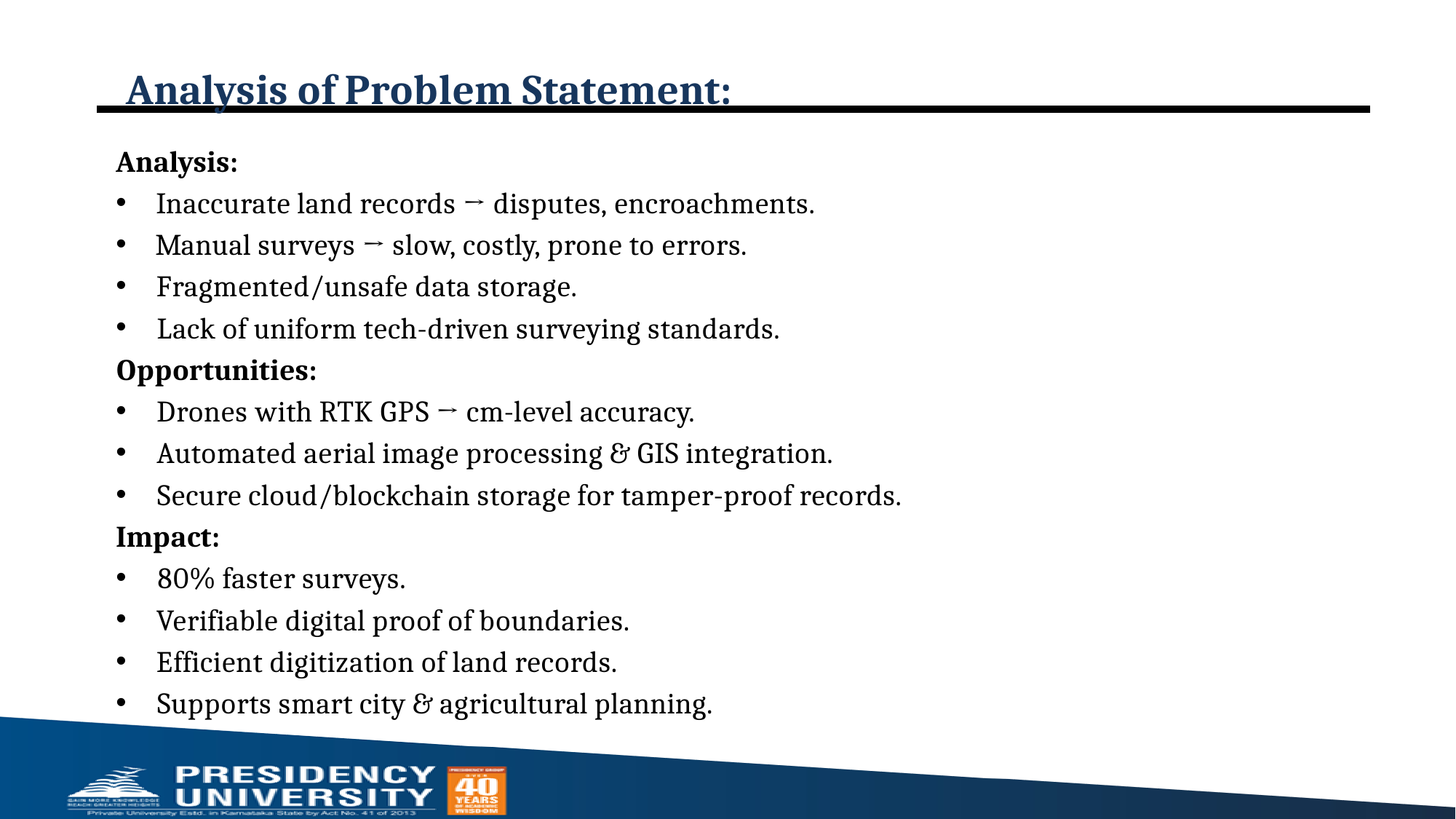

# Analysis of Problem Statement:
Analysis:
Inaccurate land records → disputes, encroachments.
Manual surveys → slow, costly, prone to errors.
Fragmented/unsafe data storage.
Lack of uniform tech-driven surveying standards.
Opportunities:
Drones with RTK GPS → cm-level accuracy.
Automated aerial image processing & GIS integration.
Secure cloud/blockchain storage for tamper-proof records.
Impact:
80% faster surveys.
Verifiable digital proof of boundaries.
Efficient digitization of land records.
Supports smart city & agricultural planning.